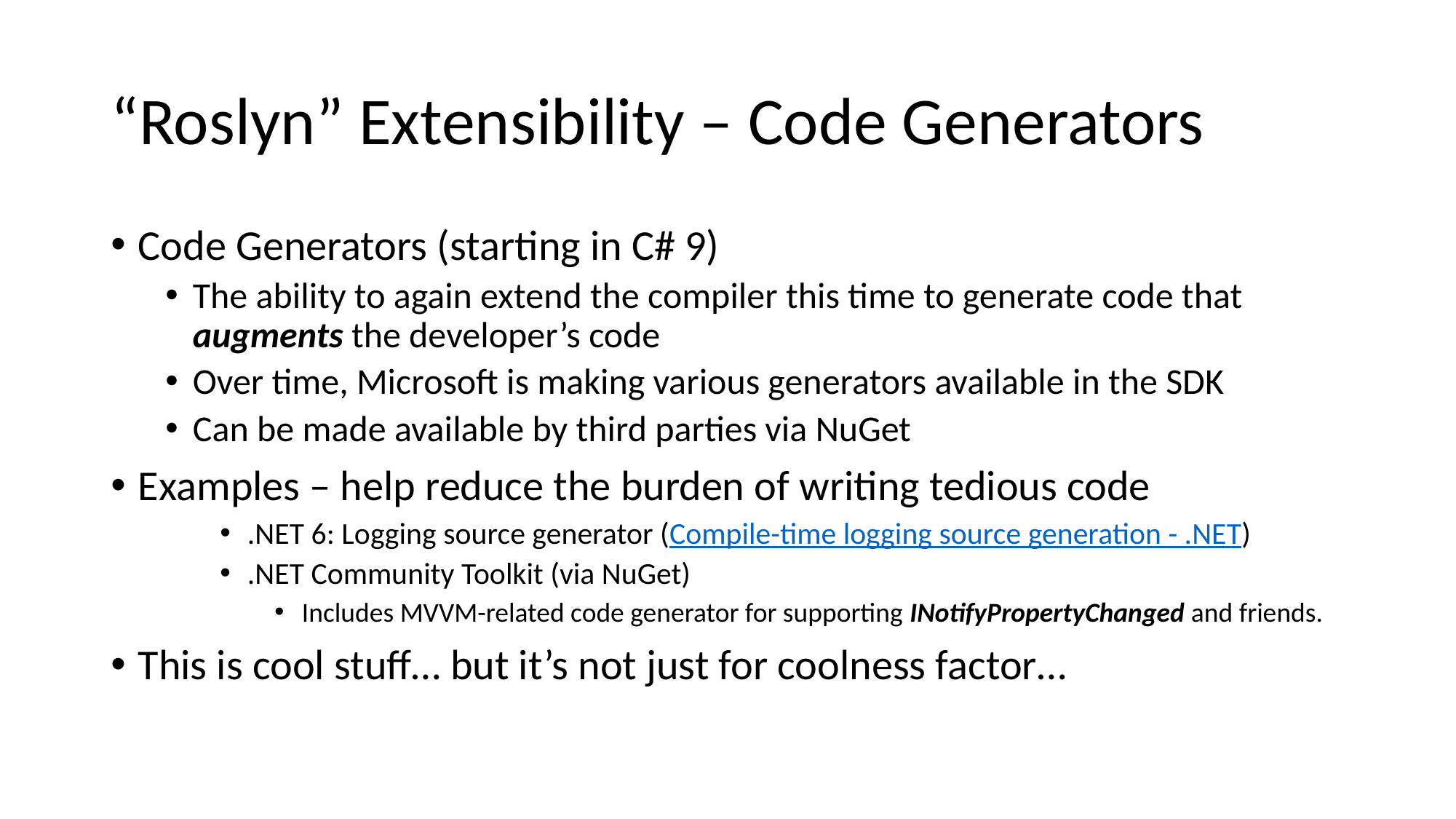

# “Roslyn” Extensibility – Code Generators
Code Generators (starting in C# 9)
The ability to again extend the compiler this time to generate code that augments the developer’s code
Over time, Microsoft is making various generators available in the SDK
Can be made available by third parties via NuGet
Examples – help reduce the burden of writing tedious code
.NET 6: Logging source generator (Compile-time logging source generation - .NET)
.NET Community Toolkit (via NuGet)
Includes MVVM-related code generator for supporting INotifyPropertyChanged and friends.
This is cool stuff… but it’s not just for coolness factor…